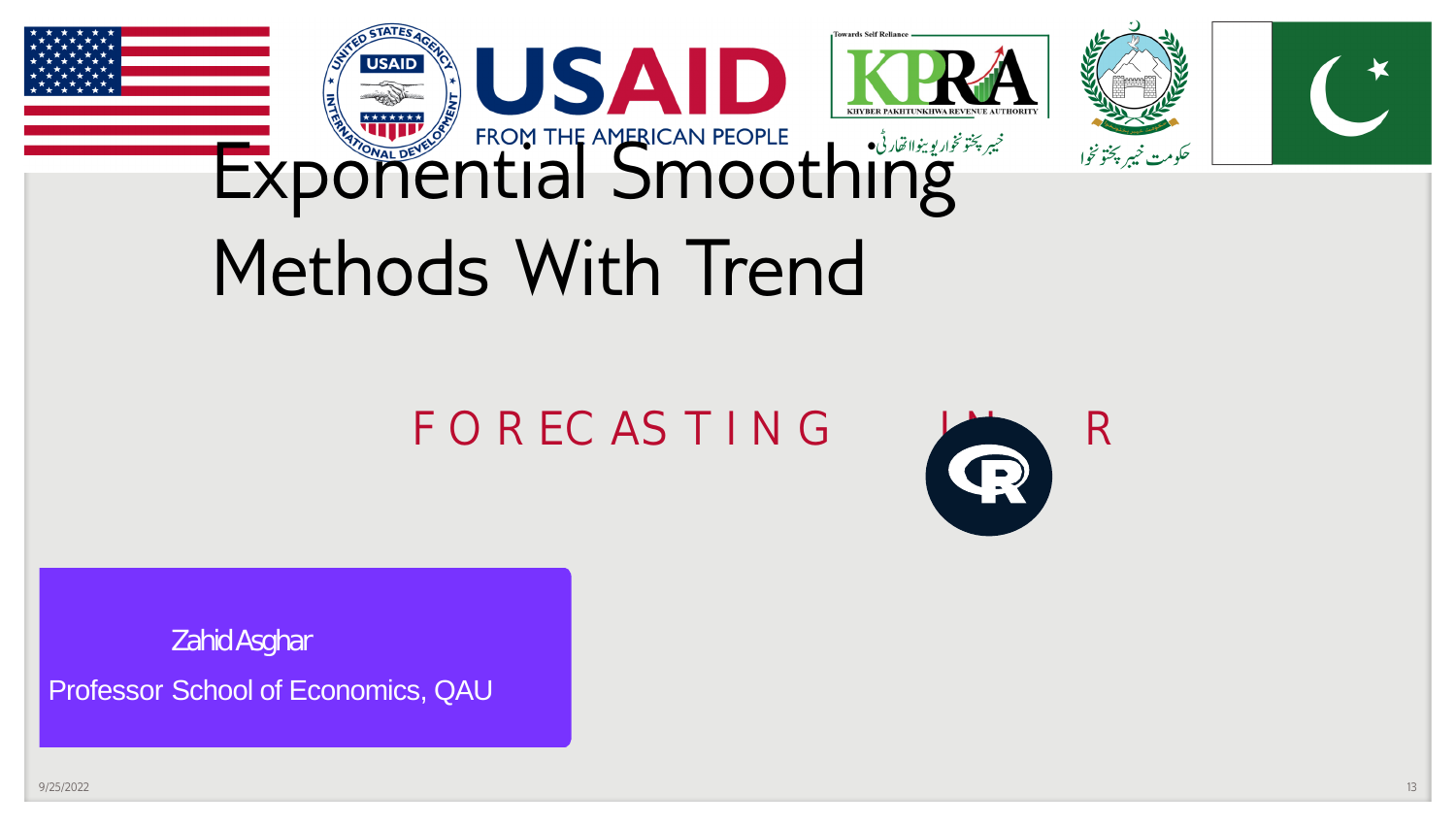

# Exponential Smoothing Methods With Trend F O R EC AS T I N G	I N	R

                         Zahid Asghar
Professor School of Economics, QAU
9/25/2022
13